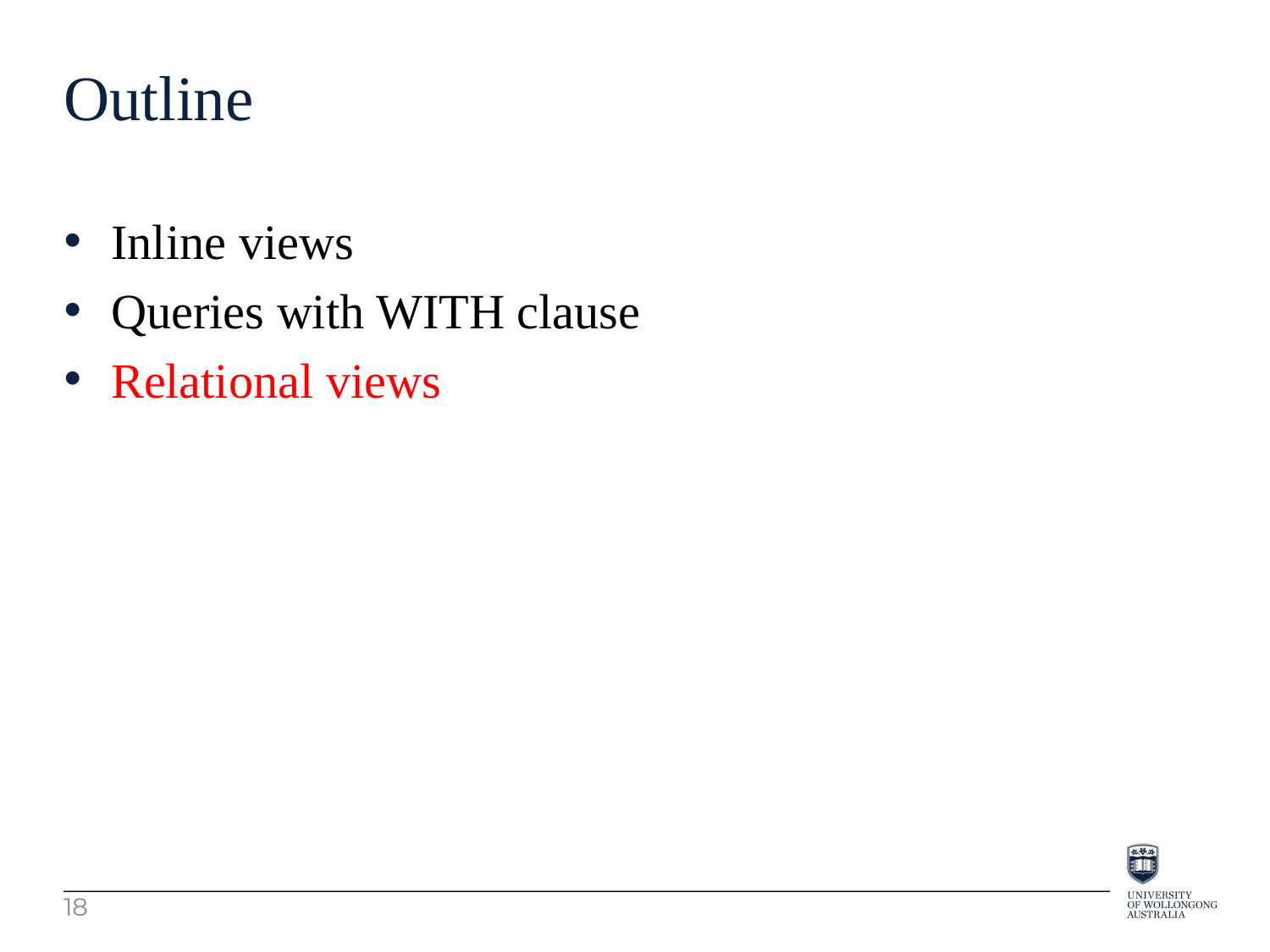

Outline
Inline views
Queries with WITH clause
Relational views
18